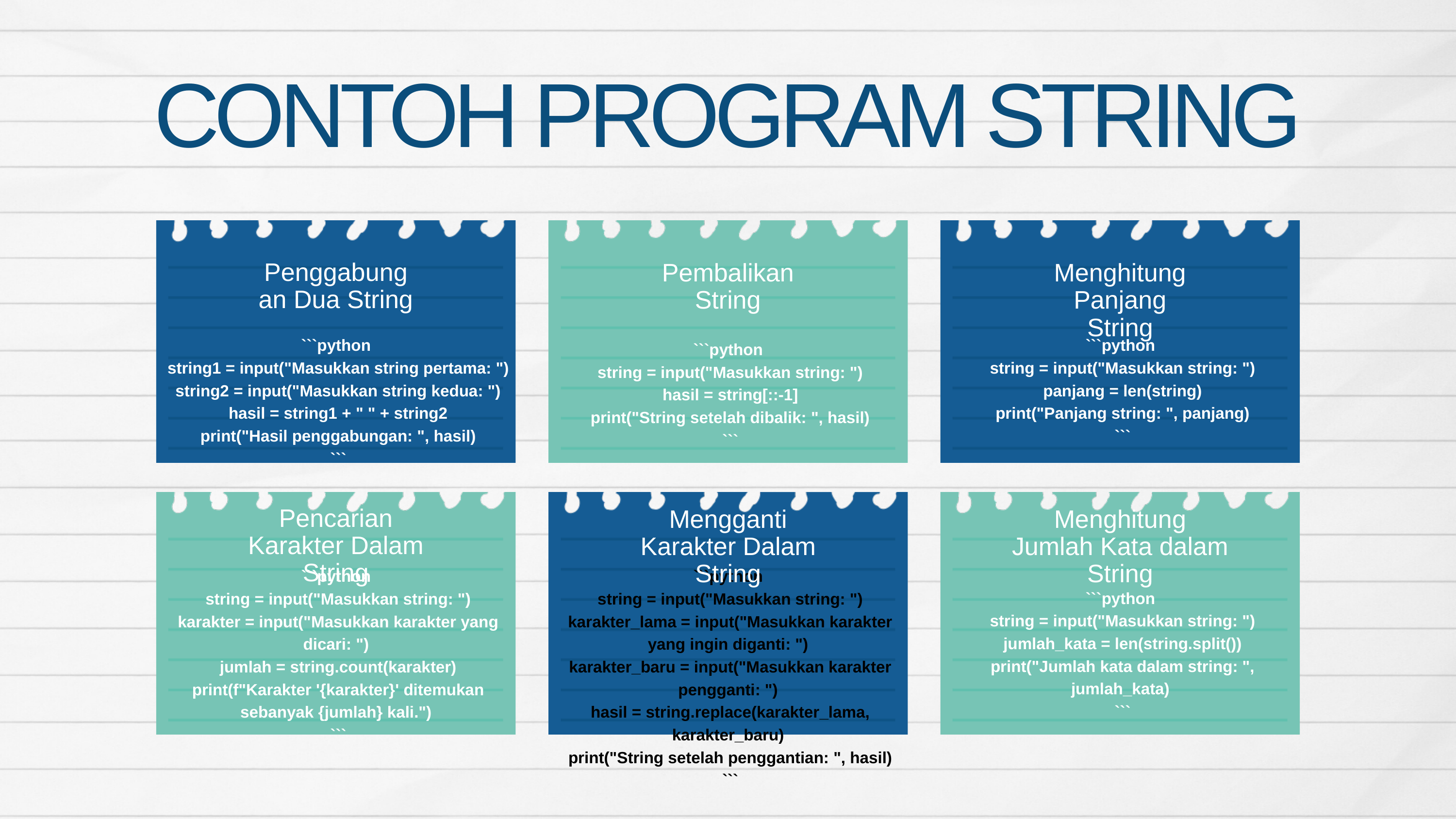

CONTOH PROGRAM STRING

Penggabungan Dua String
Pembalikan String
Menghitung Panjang String
```python
 string1 = input("Masukkan string pertama: ")
 string2 = input("Masukkan string kedua: ")
 hasil = string1 + " " + string2
 print("Hasil penggabungan: ", hasil)
 ```
```python
 string = input("Masukkan string: ")
 panjang = len(string)
 print("Panjang string: ", panjang)
 ```
```python
 string = input("Masukkan string: ")
 hasil = string[::-1]
 print("String setelah dibalik: ", hasil)
 ```

Pencarian Karakter Dalam String
Mengganti Karakter Dalam String
Menghitung Jumlah Kata dalam String
```python
 string = input("Masukkan string: ")
 karakter = input("Masukkan karakter yang dicari: ")
 jumlah = string.count(karakter)
 print(f"Karakter '{karakter}' ditemukan sebanyak {jumlah} kali.")
 ```
```python
 string = input("Masukkan string: ")
 karakter_lama = input("Masukkan karakter yang ingin diganti: ")
 karakter_baru = input("Masukkan karakter pengganti: ")
 hasil = string.replace(karakter_lama, karakter_baru)
 print("String setelah penggantian: ", hasil)
 ```
```python
 string = input("Masukkan string: ")
 jumlah_kata = len(string.split())
 print("Jumlah kata dalam string: ", jumlah_kata)
 ```